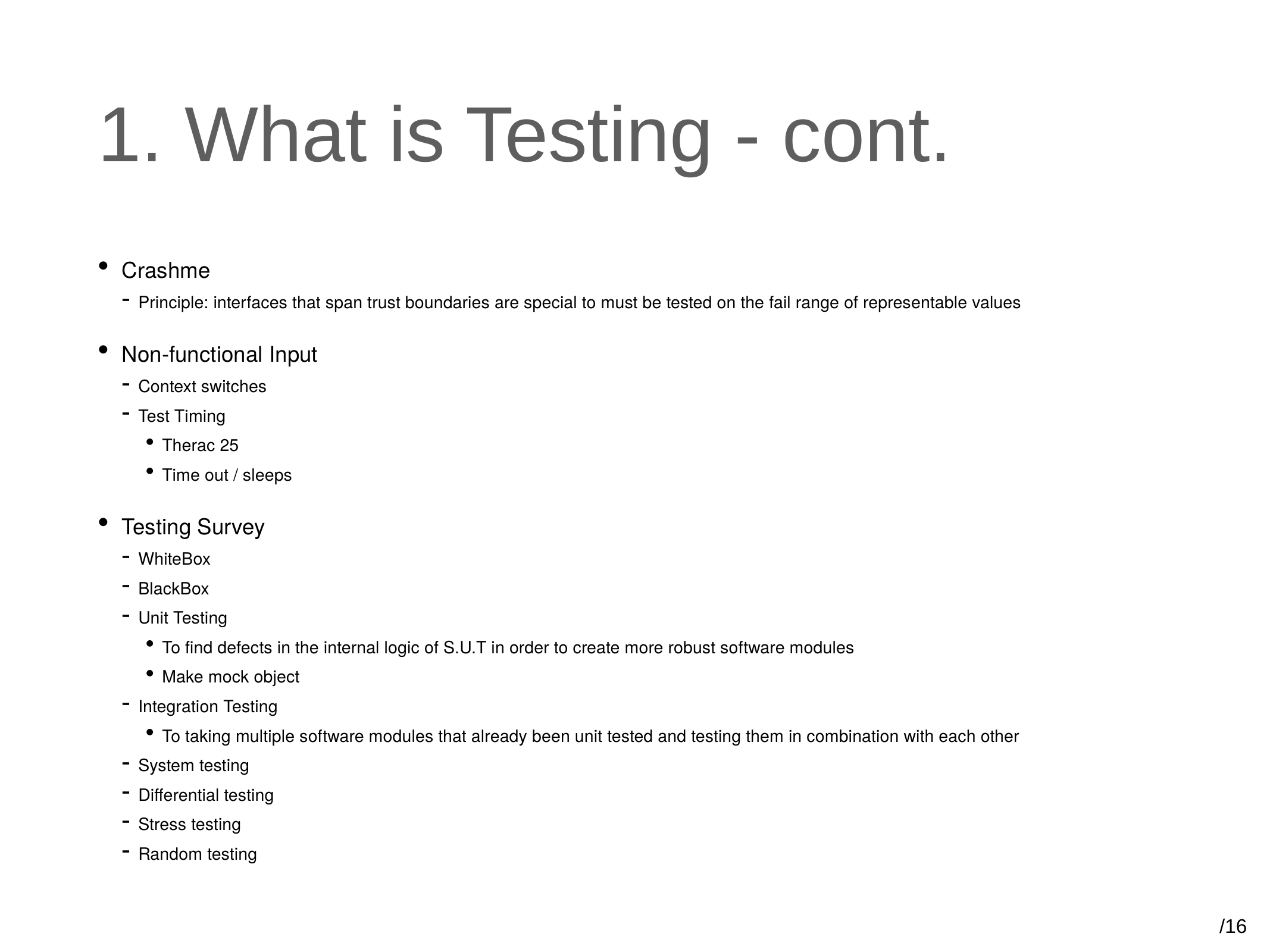

# 1. What is Testing - cont.
Crashme
Principle: interfaces that span trust boundaries are special to must be tested on the fail range of representable values
Non-functional Input
Context switches
Test Timing
Therac 25
Time out / sleeps
Testing Survey
WhiteBox
BlackBox
Unit Testing
To find defects in the internal logic of S.U.T in order to create more robust software modules
Make mock object
Integration Testing
To taking multiple software modules that already been unit tested and testing them in combination with each other
System testing
Differential testing
Stress testing
Random testing
9